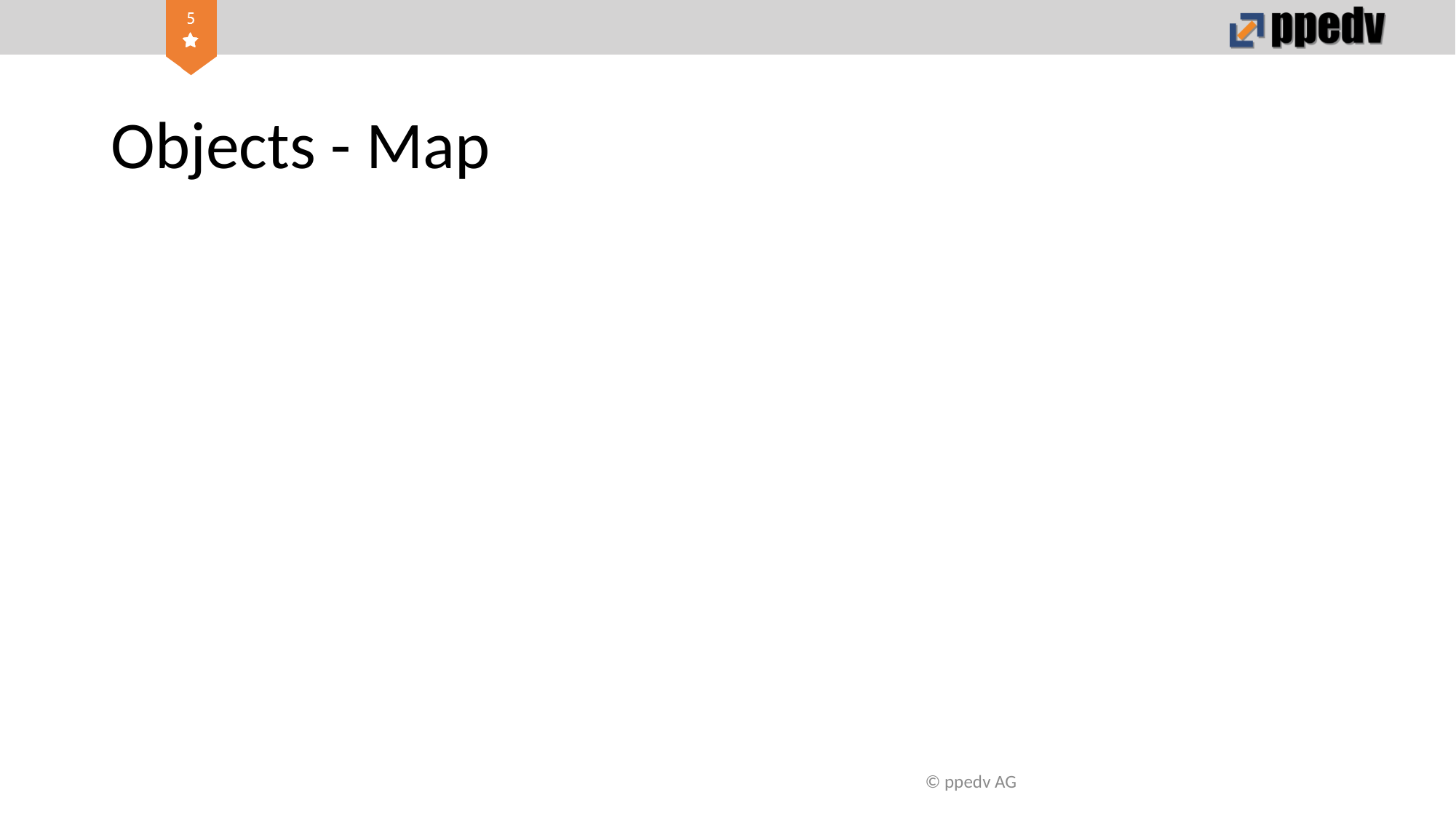

# Objects - Map

© ppedv AG